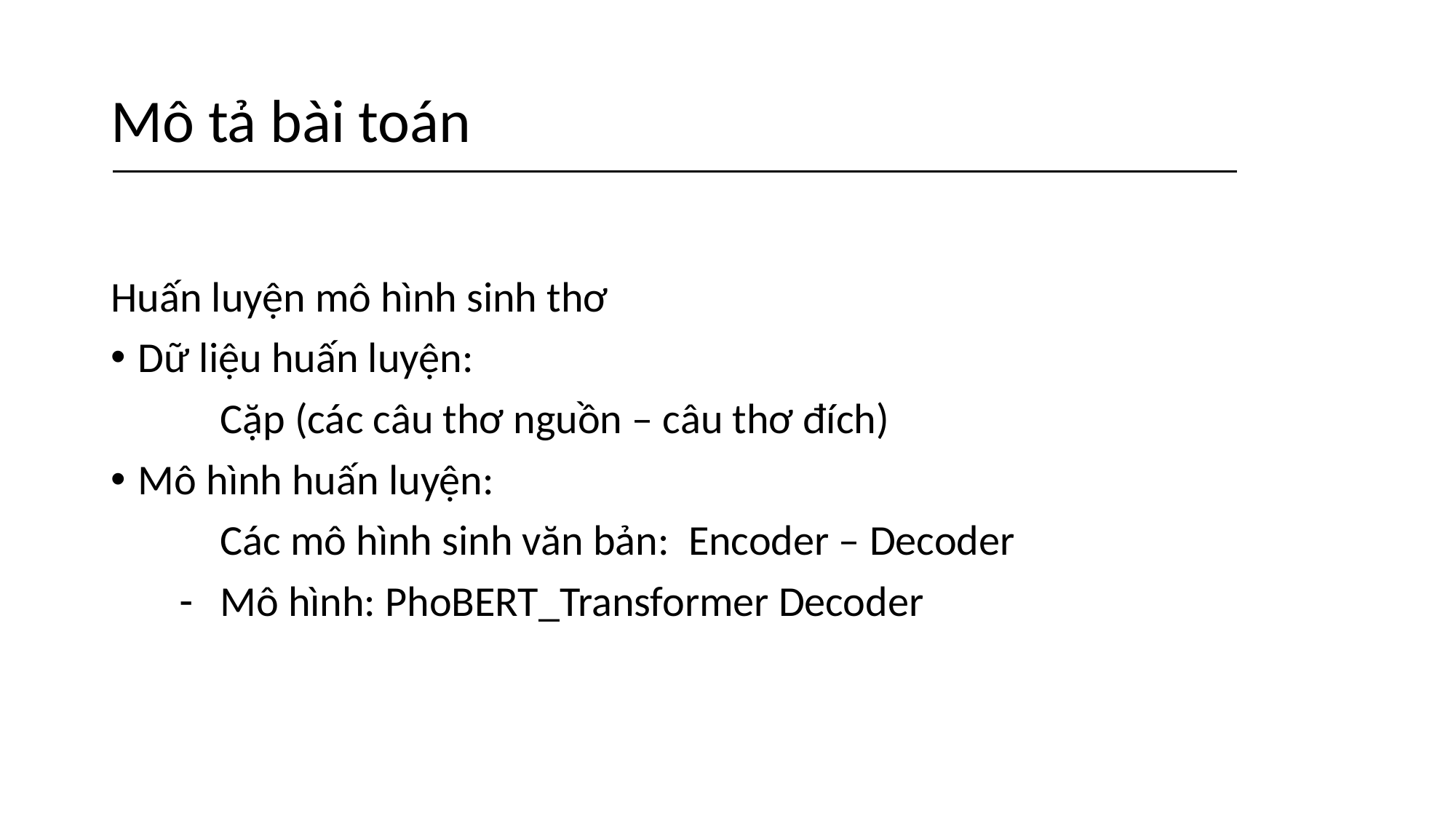

# Mô tả bài toán
Huấn luyện mô hình sinh thơ
Dữ liệu huấn luyện:
	Cặp (các câu thơ nguồn – câu thơ đích)
Mô hình huấn luyện:
	Các mô hình sinh văn bản:  Encoder – Decoder
Mô hình: PhoBERT_Transformer Decoder